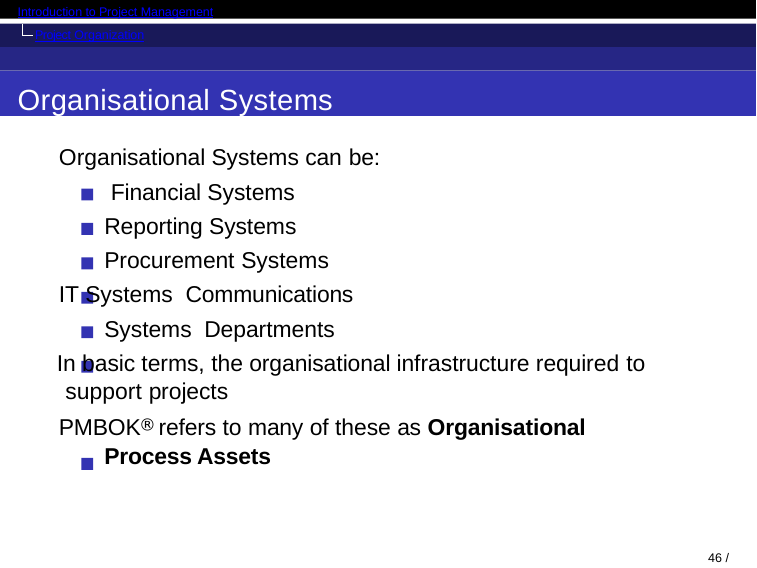

Introduction to Project Management

Project Organization

Organisational Systems
Organisational Systems can be:  Financial Systems  Reporting Systems  Procurement Systems
IT Systems  Communications Systems  Departments
In basic terms, the organisational infrastructure required to  support projects
PMBOK® refers to many of these as Organisational  Process Assets

46 / 82